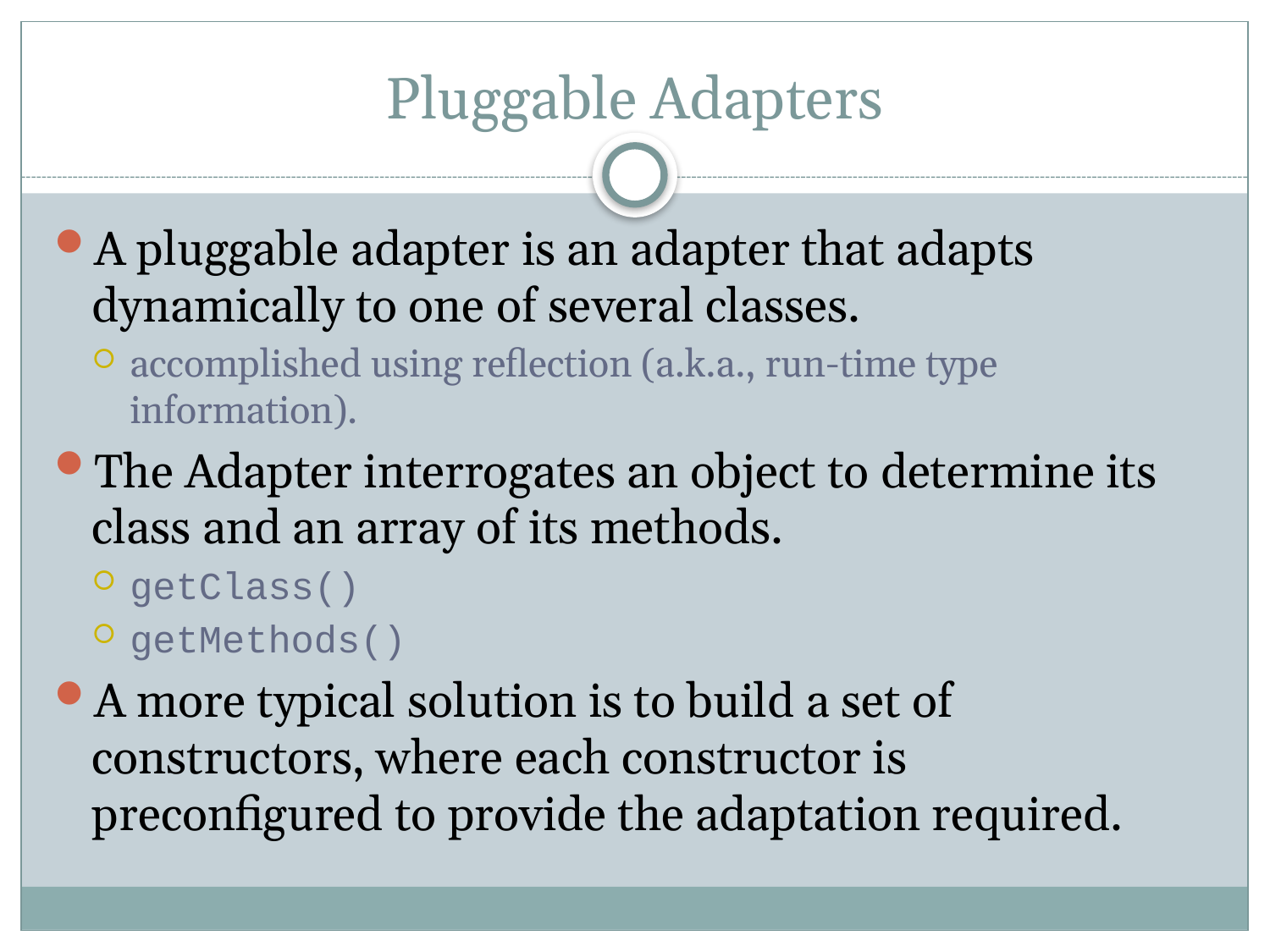

# Pluggable Adapters
A pluggable adapter is an adapter that adapts dynamically to one of several classes.
accomplished using reflection (a.k.a., run-time type information).
The Adapter interrogates an object to determine its class and an array of its methods.
getClass()
getMethods()
A more typical solution is to build a set of constructors, where each constructor is preconfigured to provide the adaptation required.